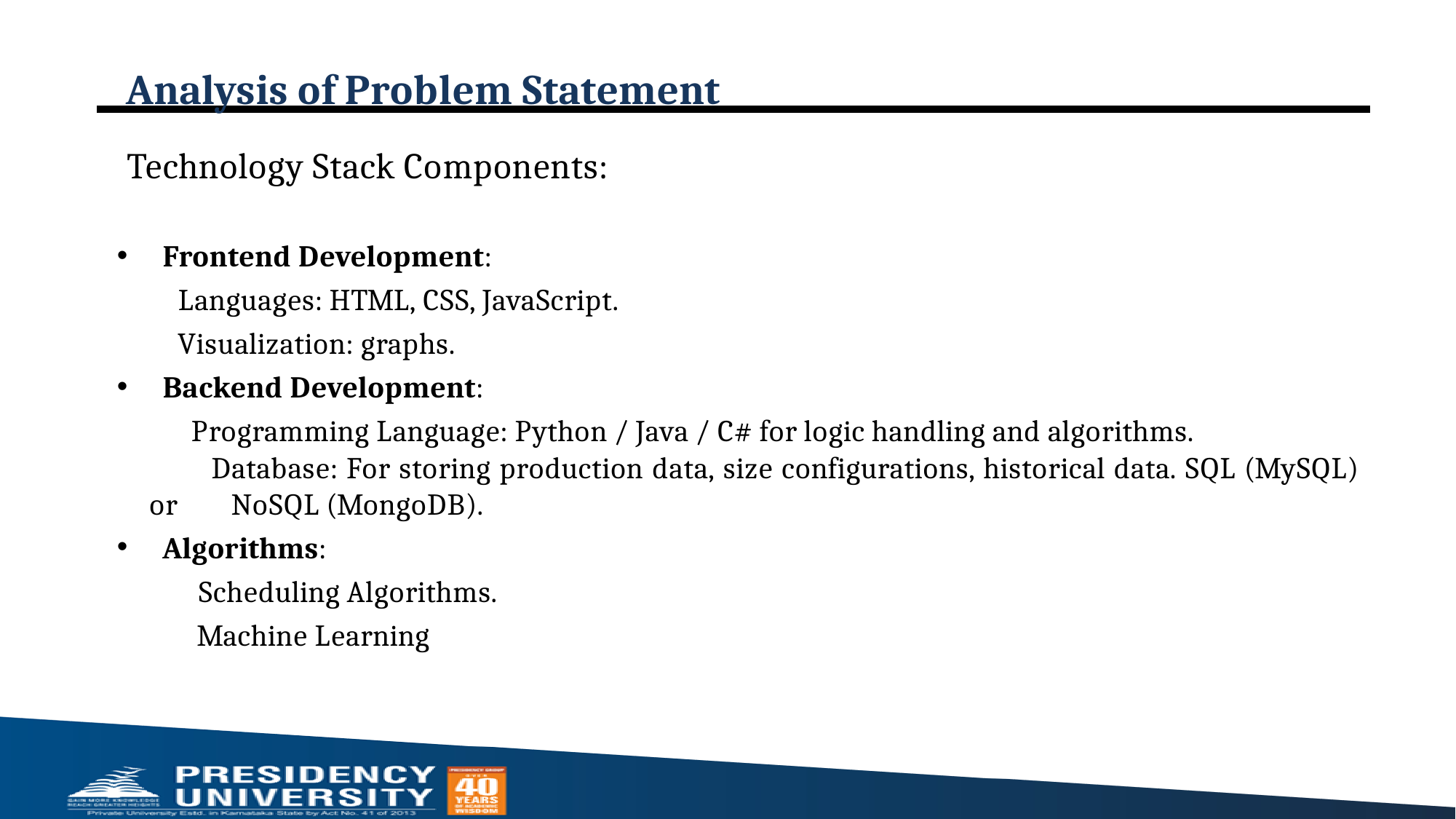

# Analysis of Problem Statement
Technology Stack Components:

Frontend Development:
         Languages: HTML, CSS, JavaScript.
         Visualization: graphs.
Backend Development:
           Programming Language: Python / Java / C# for logic handling and algorithms.
          Database: For storing production data, size configurations, historical data. SQL (MySQL) or        NoSQL (MongoDB).
Algorithms:
            Scheduling Algorithms.
            Machine Learning